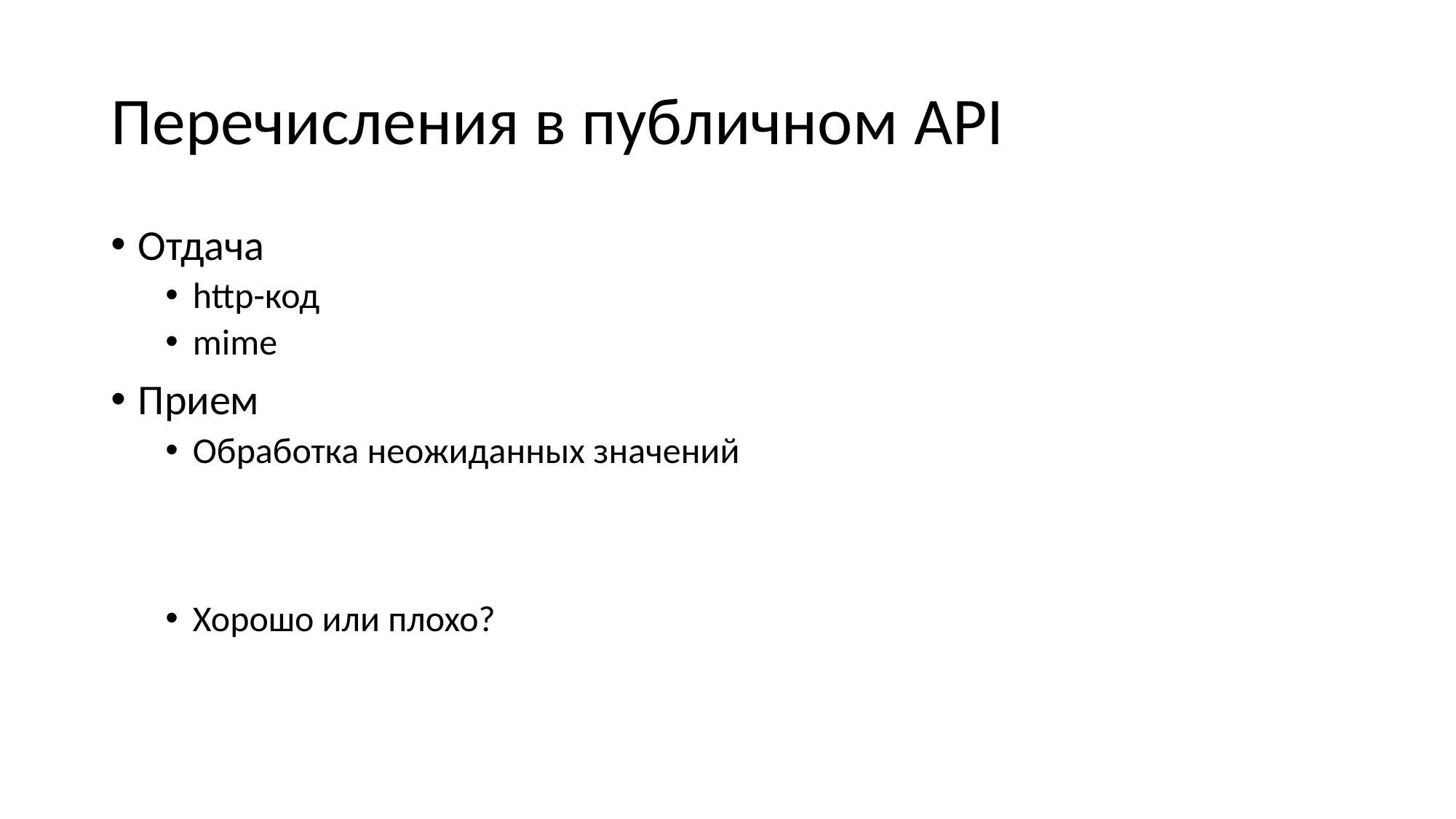

# Перечисления в публичном API
Отдача
http-код
mime
Прием
Обработка неожиданных значений

Хорошо или плохо?